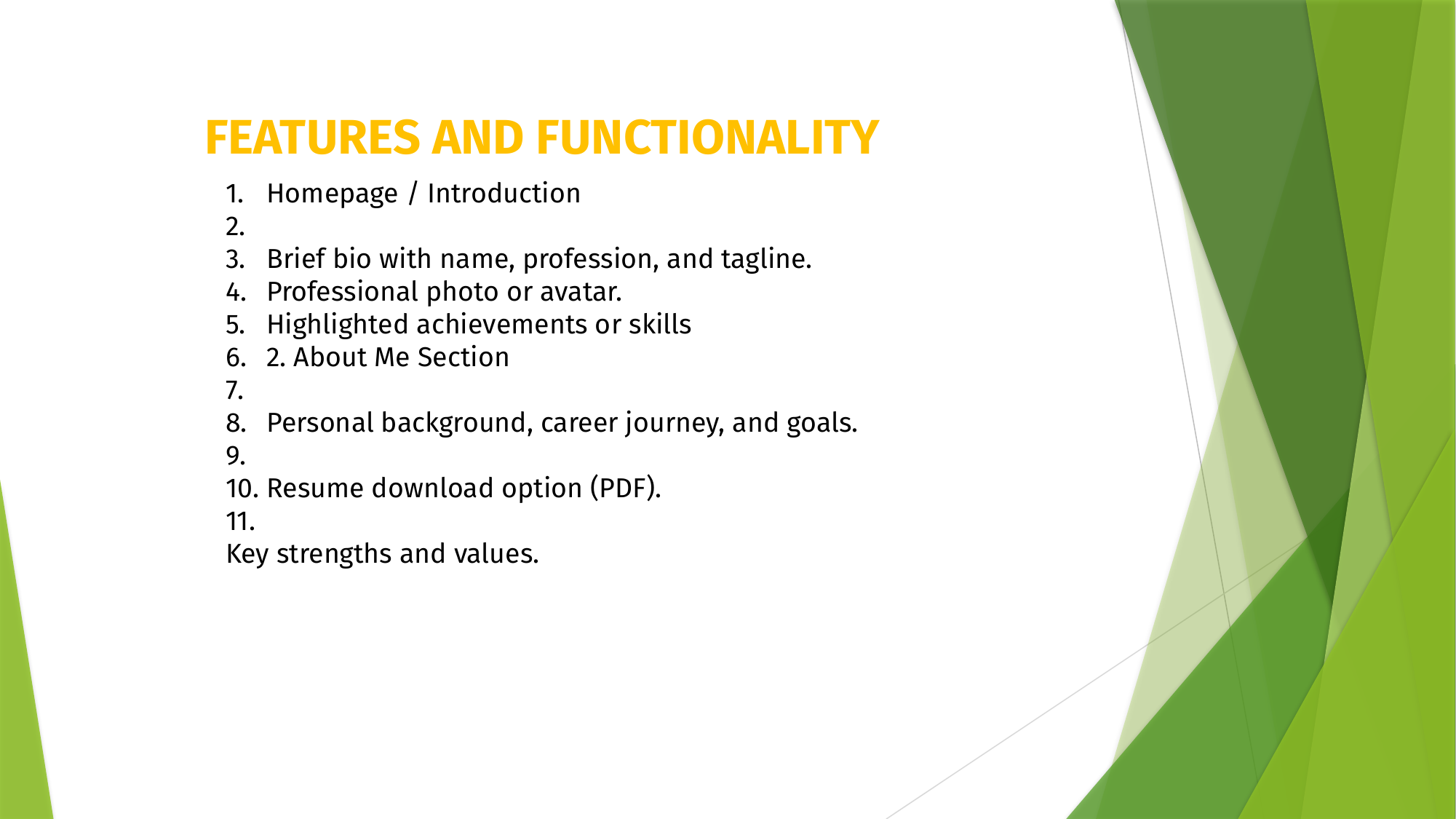

FEATURES AND FUNCTIONALITY
Homepage / Introduction

Brief bio with name, profession, and tagline.
Professional photo or avatar.
Highlighted achievements or skills
2. About Me Section

Personal background, career journey, and goals.

Resume download option (PDF).

Key strengths and values.